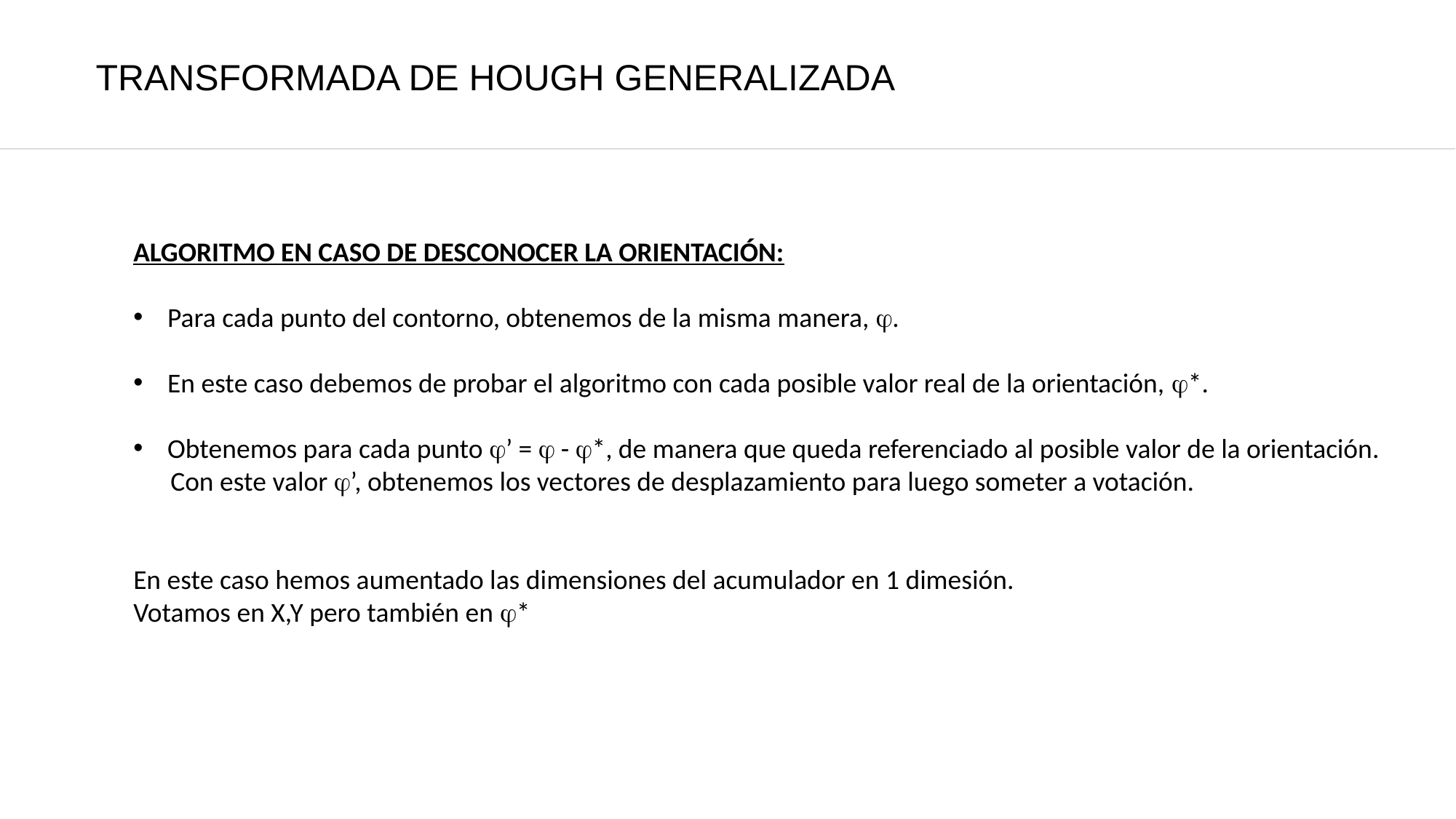

TRANSFORMADA DE HOUGH GENERALIZADA
ALGORITMO EN CASO DE DESCONOCER LA ORIENTACIÓN:

Para cada punto del contorno, obtenemos de la misma manera, ϕ.

En este caso debemos de probar el algoritmo con cada posible valor real de la orientación, ϕ*.

Obtenemos para cada punto ϕ’ = ϕ - ϕ*, de manera que queda referenciado al posible valor de la orientación.
      Con este valor ϕ’, obtenemos los vectores de desplazamiento para luego someter a votación.

En este caso hemos aumentado las dimensiones del acumulador en 1 dimesión.
Votamos en X,Y pero también en ϕ*